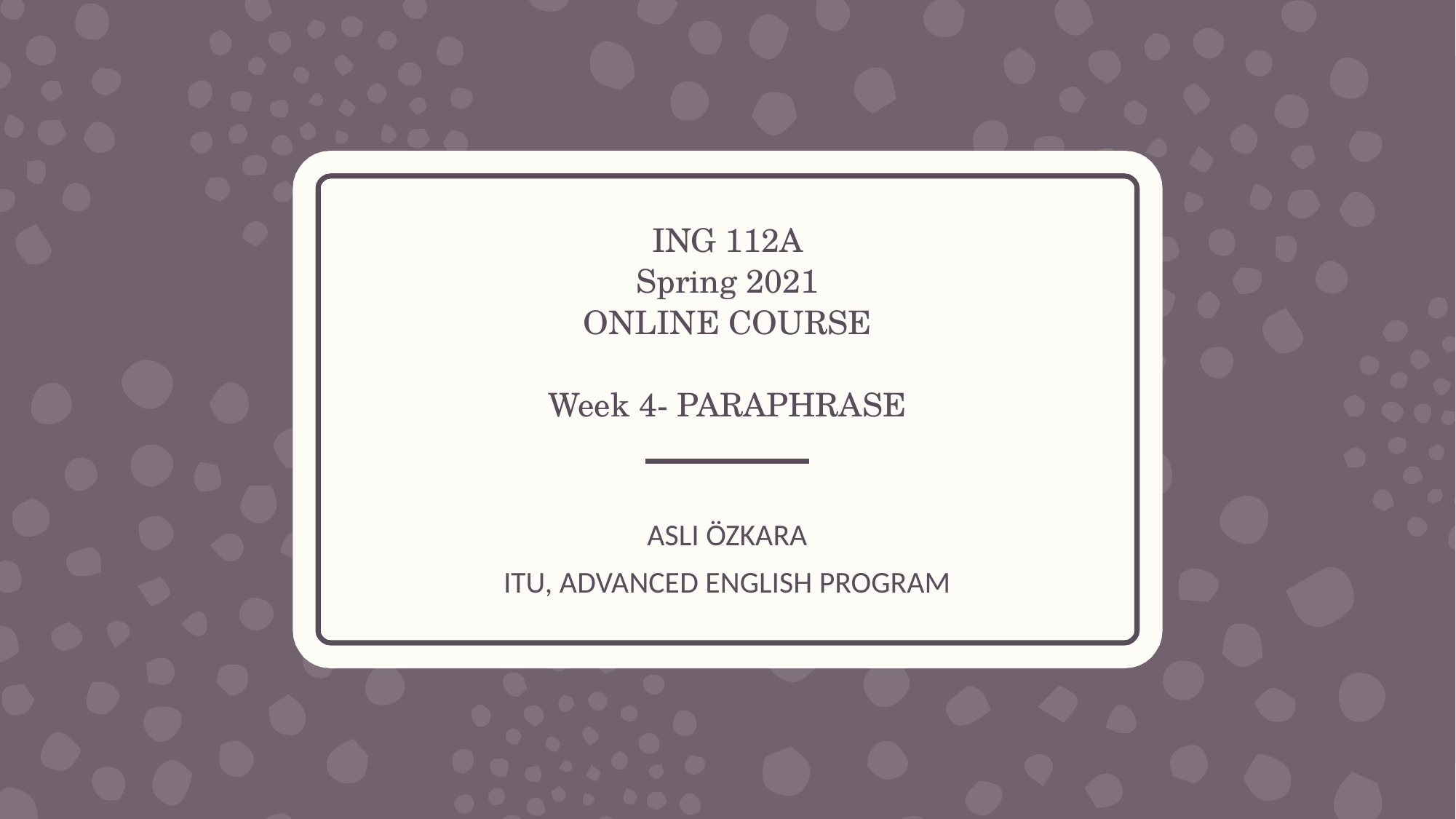

# ING 112A Spring 2021 ONLINE COURSE Week 4- PARAPHRASE
ASLI ÖZKARA
ITU, ADVANCED ENGLISH PROGRAM